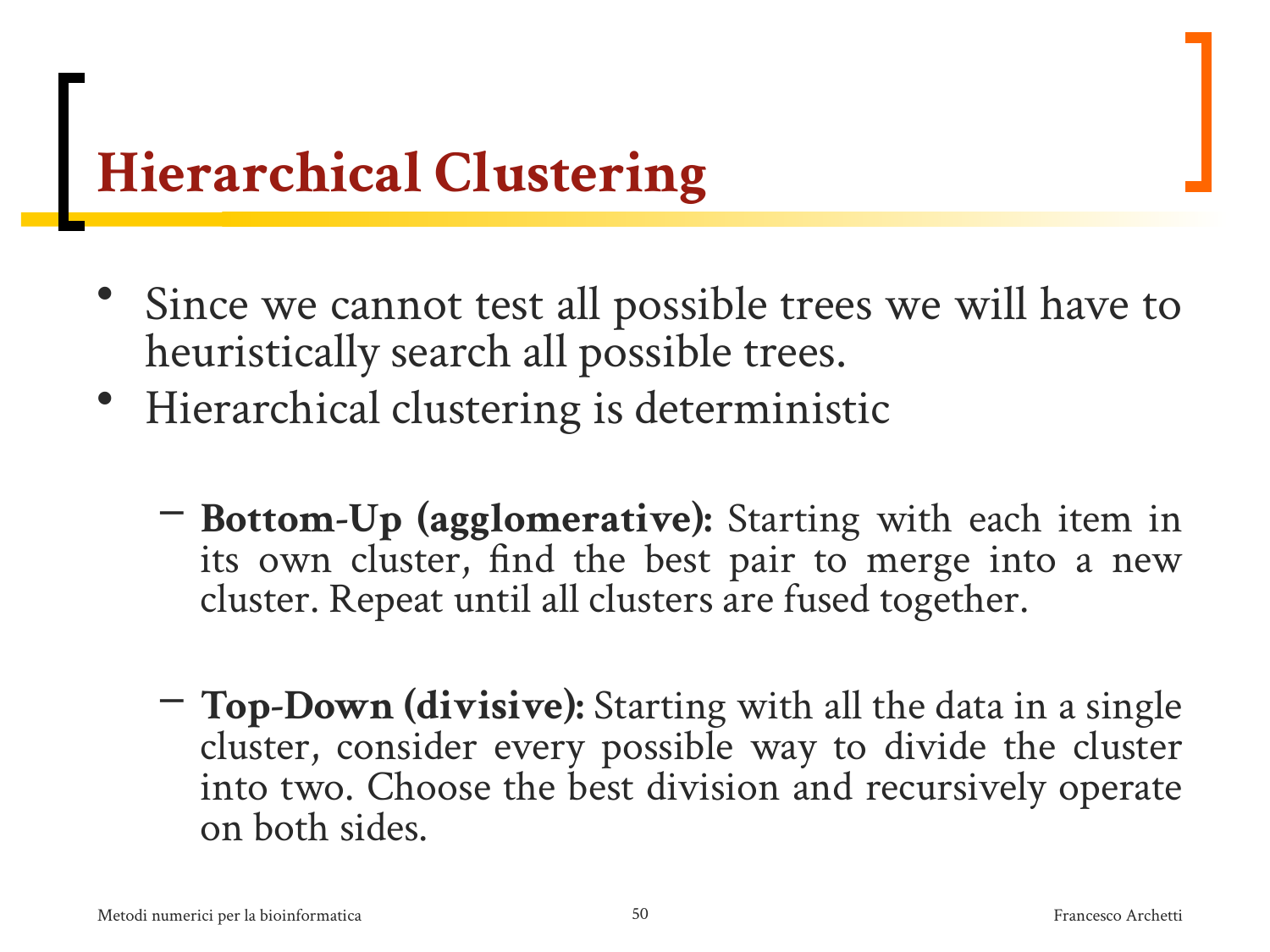

# Hierarchical Clustering
Since we cannot test all possible trees we will have to heuristically search all possible trees.
Hierarchical clustering is deterministic

Bottom-Up (agglomerative): Starting with each item in its own cluster, find the best pair to merge into a new cluster. Repeat until all clusters are fused together.

Top-Down (divisive): Starting with all the data in a single cluster, consider every possible way to divide the cluster into two. Choose the best division and recursively operate on both sides.

Metodi numerici per la bioinformatica
50
Francesco Archetti